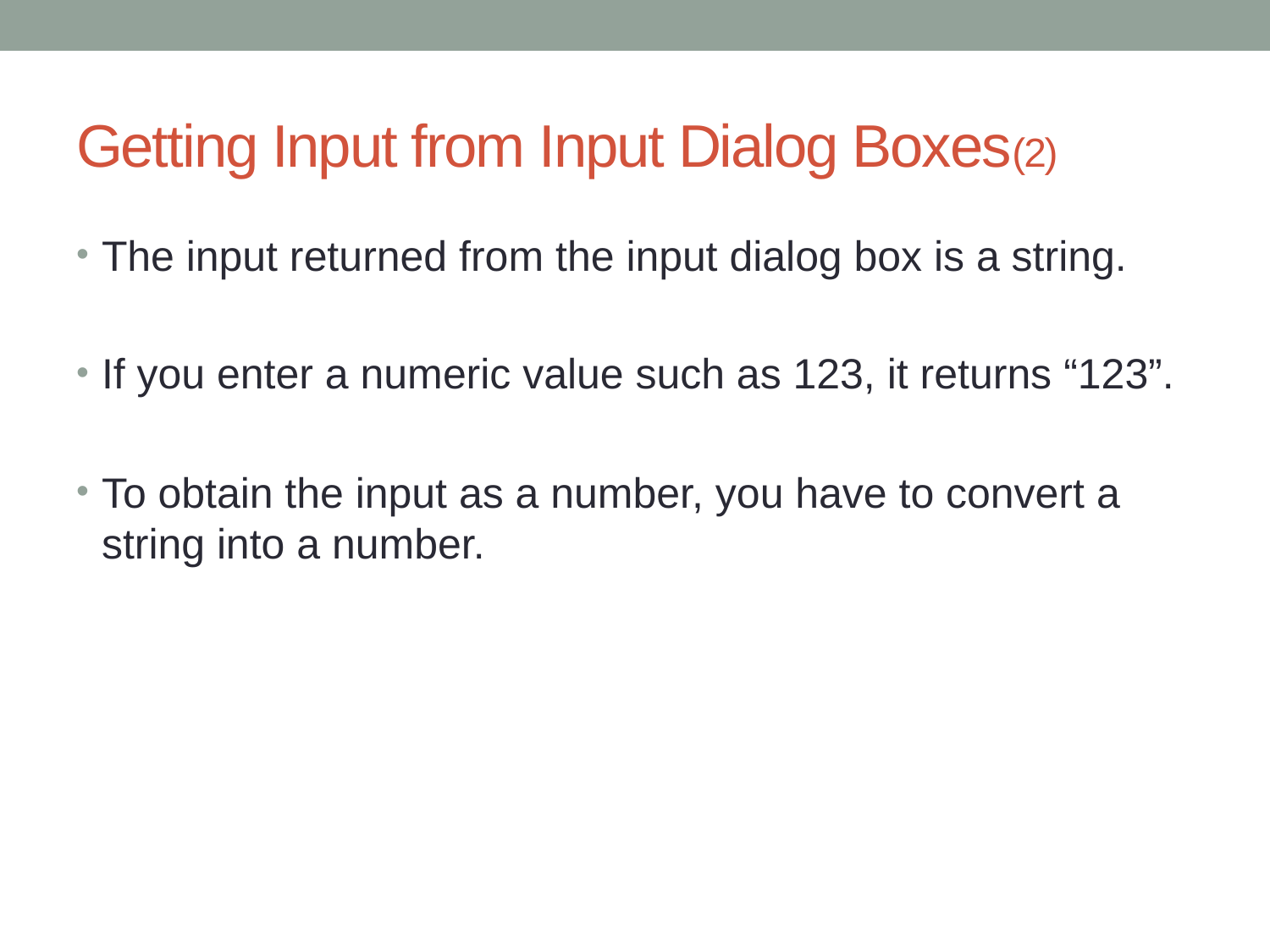

# Getting Input from Input Dialog Boxes(2)
The input returned from the input dialog box is a string.

If you enter a numeric value such as 123, it returns “123”.

To obtain the input as a number, you have to convert a string into a number.